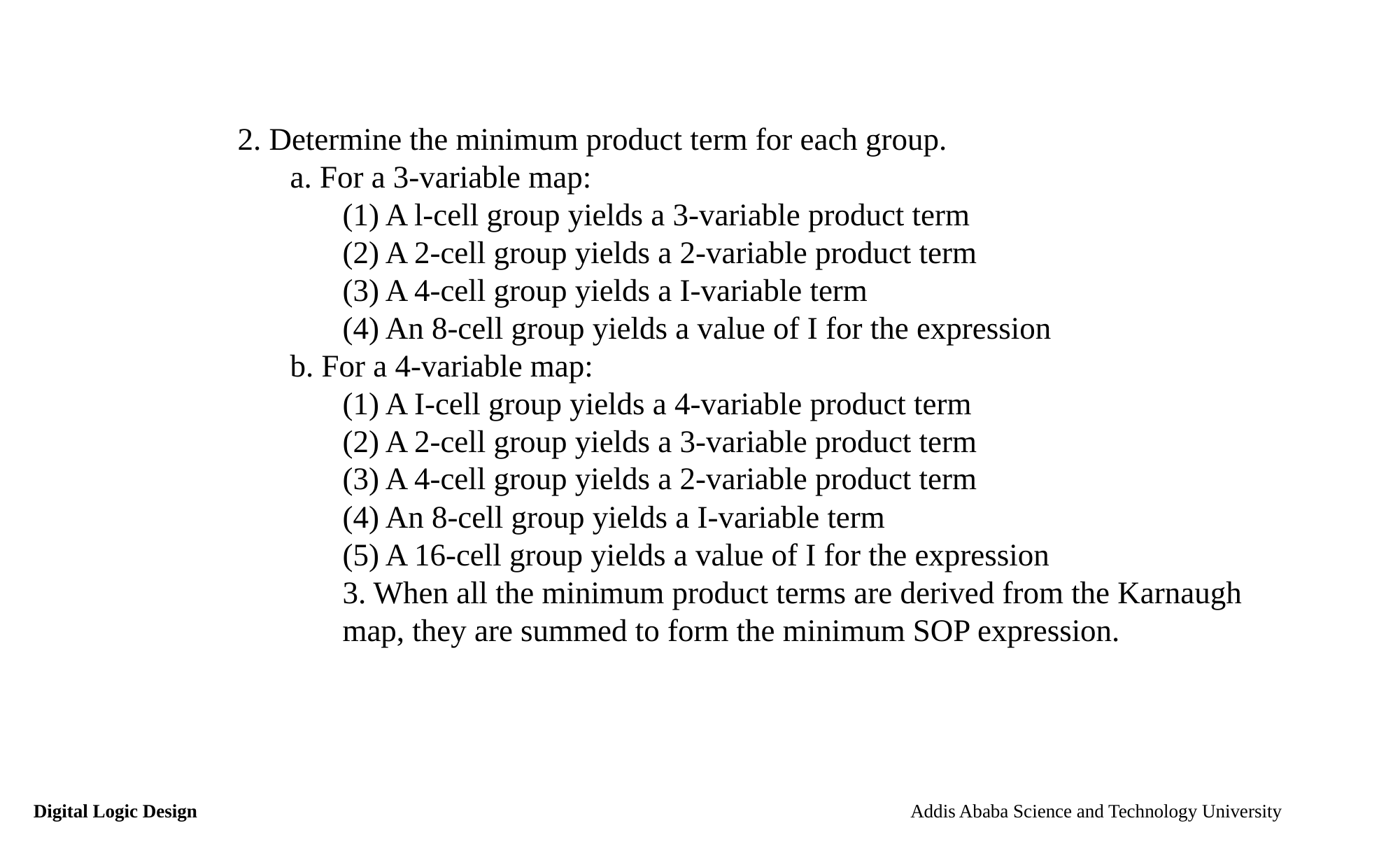

2. Determine the minimum product term for each group.
a. For a 3-variable map:
(1) A l-cell group yields a 3-variable product term
(2) A 2-cell group yields a 2-variable product term
(3) A 4-cell group yields a I-variable term
(4) An 8-cell group yields a value of I for the expression
b. For a 4-variable map:
(1) A I-cell group yields a 4-variable product term
(2) A 2-cell group yields a 3-variable product term
(3) A 4-cell group yields a 2-variable product term
(4) An 8-cell group yields a I-variable term
(5) A 16-cell group yields a value of I for the expression
3. When all the minimum product terms are derived from the Karnaugh map, they are summed to form the minimum SOP expression.